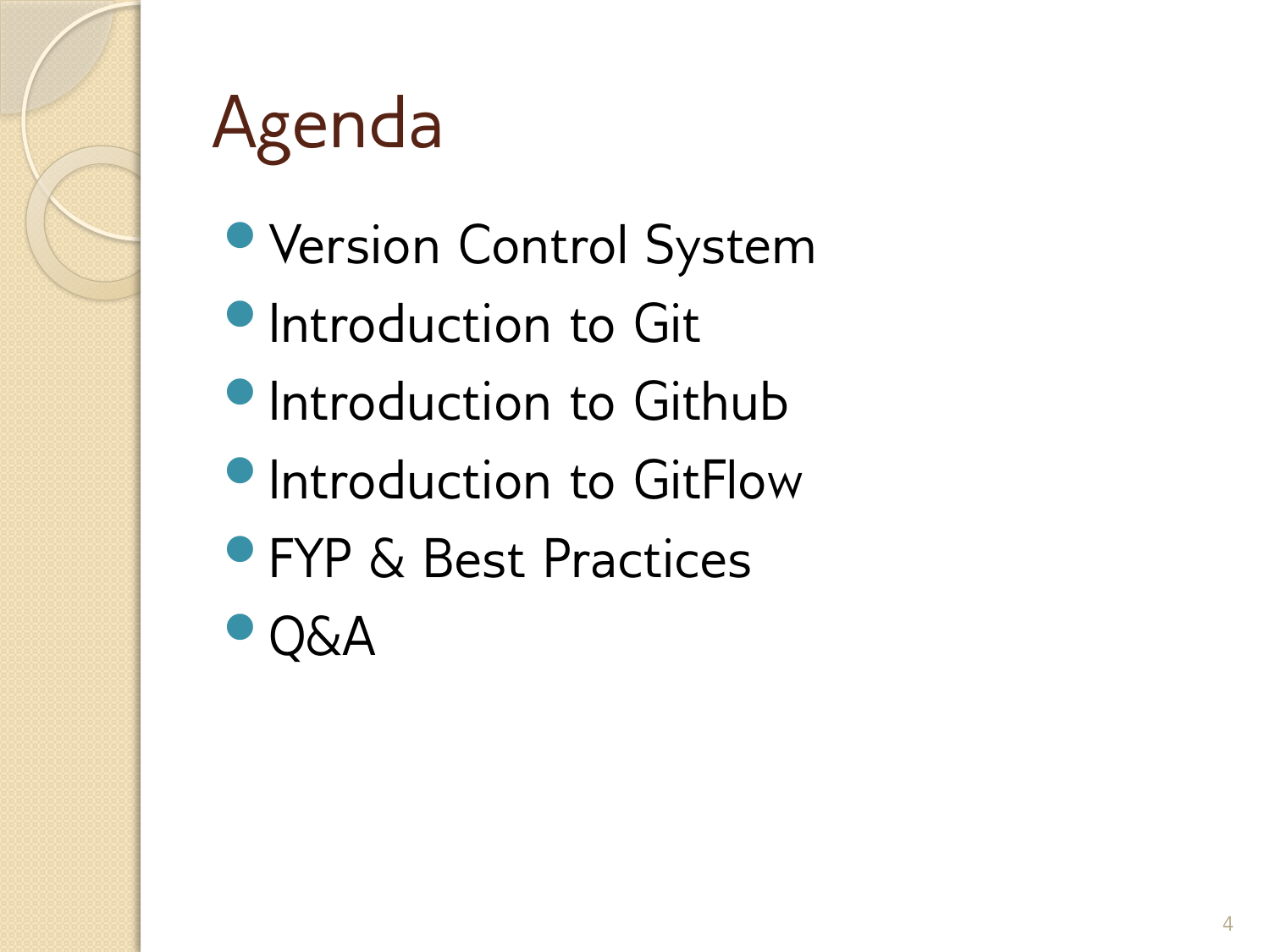

# Agenda
Version Control System
Introduction to Git
Introduction to Github
Introduction to GitFlow
FYP & Best Practices
Q&A

4